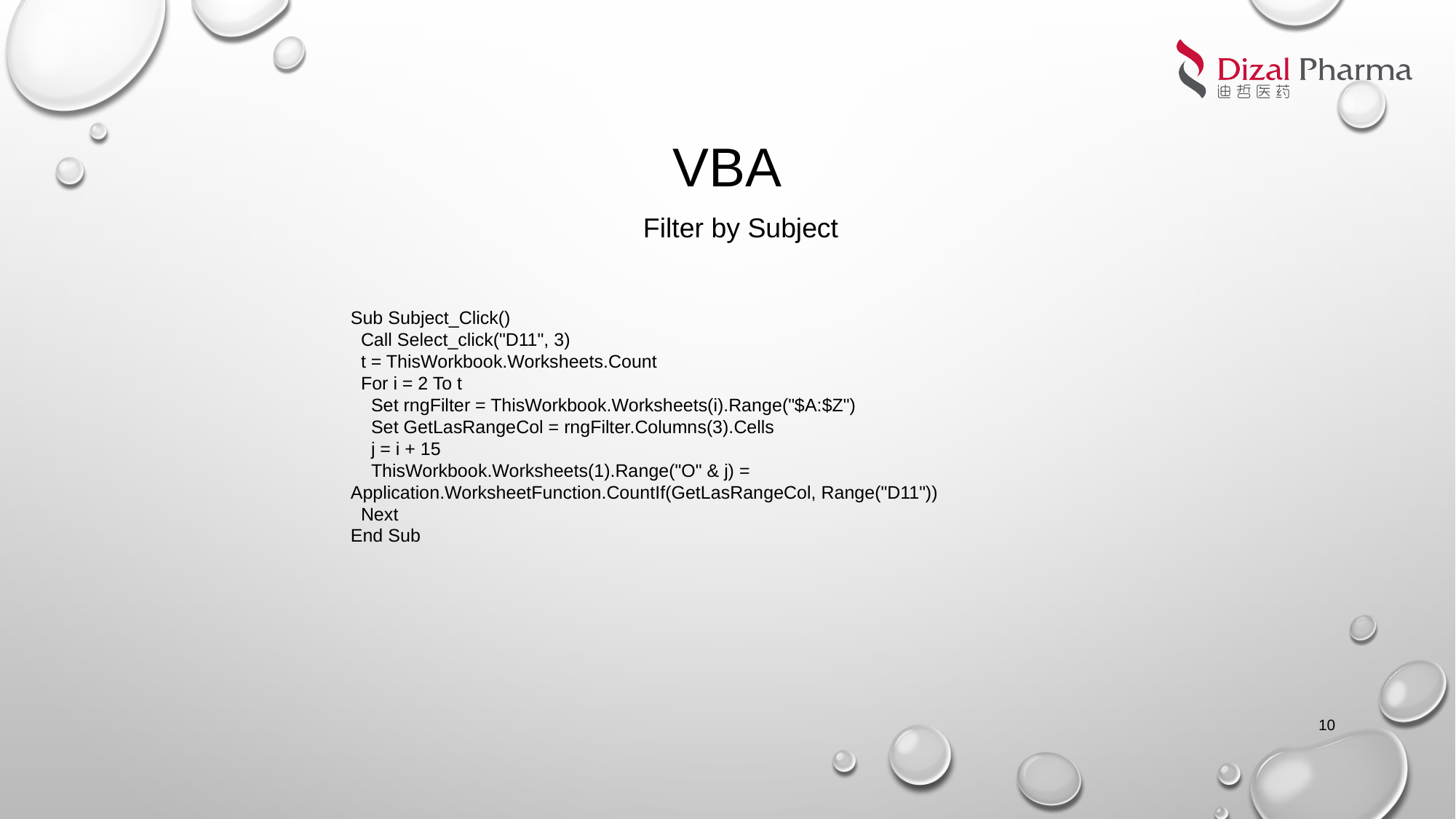

# VBA
Filter by Subject
Sub Subject_Click()
  Call Select_click("D11", 3)
  t = ThisWorkbook.Worksheets.Count
  For i = 2 To t
    Set rngFilter = ThisWorkbook.Worksheets(i).Range("$A:$Z")
    Set GetLasRangeCol = rngFilter.Columns(3).Cells
    j = i + 15
    ThisWorkbook.Worksheets(1).Range("O" & j) = Application.WorksheetFunction.CountIf(GetLasRangeCol, Range("D11"))
  Next
End Sub
10